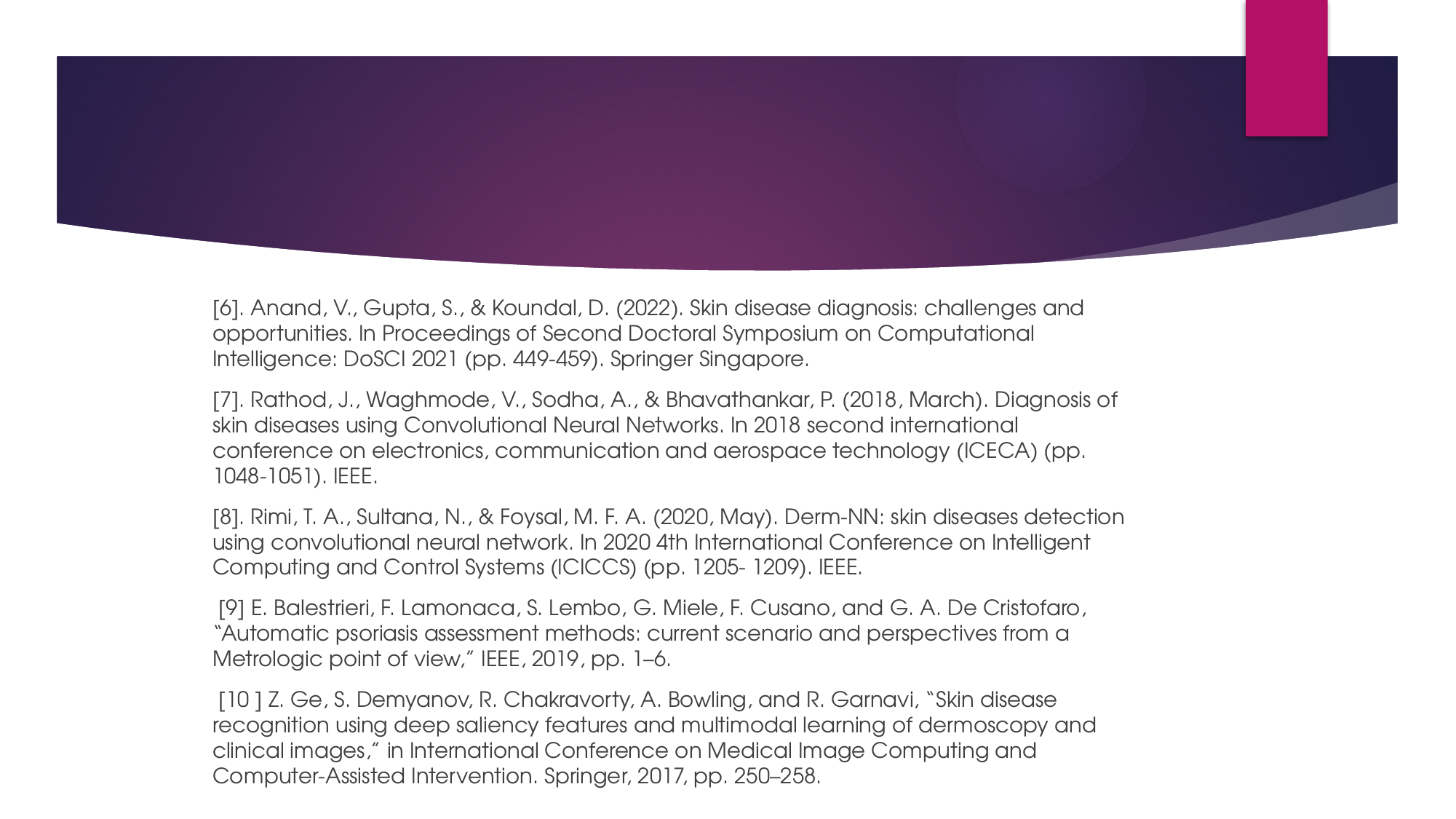

[6]. Anand, V., Gupta, S., & Koundal, D. (2022). Skin disease diagnosis: challenges and opportunities. In Proceedings of Second Doctoral Symposium on Computational Intelligence: DoSCI 2021 (pp. 449-459). Springer Singapore.
[7]. Rathod, J., Waghmode, V., Sodha, A., & Bhavathankar, P. (2018, March). Diagnosis of skin diseases using Convolutional Neural Networks. In 2018 second international conference on electronics, communication and aerospace technology (ICECA) (pp. 1048-1051). IEEE.
[8]. Rimi, T. A., Sultana, N., & Foysal, M. F. A. (2020, May). Derm-NN: skin diseases detection using convolutional neural network. In 2020 4th International Conference on Intelligent Computing and Control Systems (ICICCS) (pp. 1205- 1209). IEEE.
 [9] E. Balestrieri, F. Lamonaca, S. Lembo, G. Miele, F. Cusano, and G. A. De Cristofaro, “Automatic psoriasis assessment methods: current scenario and perspectives from a Metrologic point of view,” IEEE, 2019, pp. 1–6.
 [10 ] Z. Ge, S. Demyanov, R. Chakravorty, A. Bowling, and R. Garnavi, “Skin disease recognition using deep saliency features and multimodal learning of dermoscopy and clinical images,” in International Conference on Medical Image Computing and Computer-Assisted Intervention. Springer, 2017, pp. 250–258.